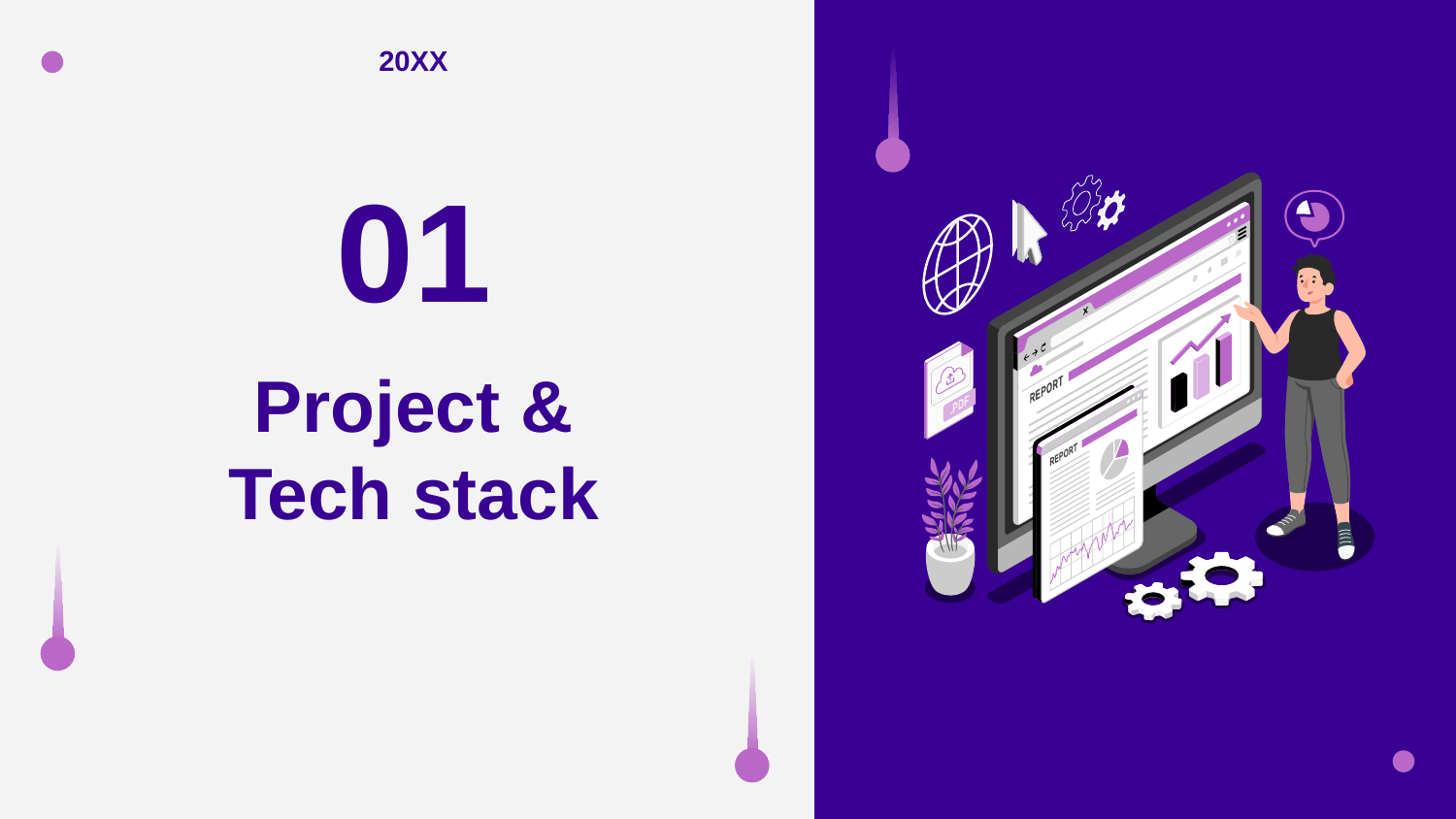

20XX
01

# Project & Tech stack